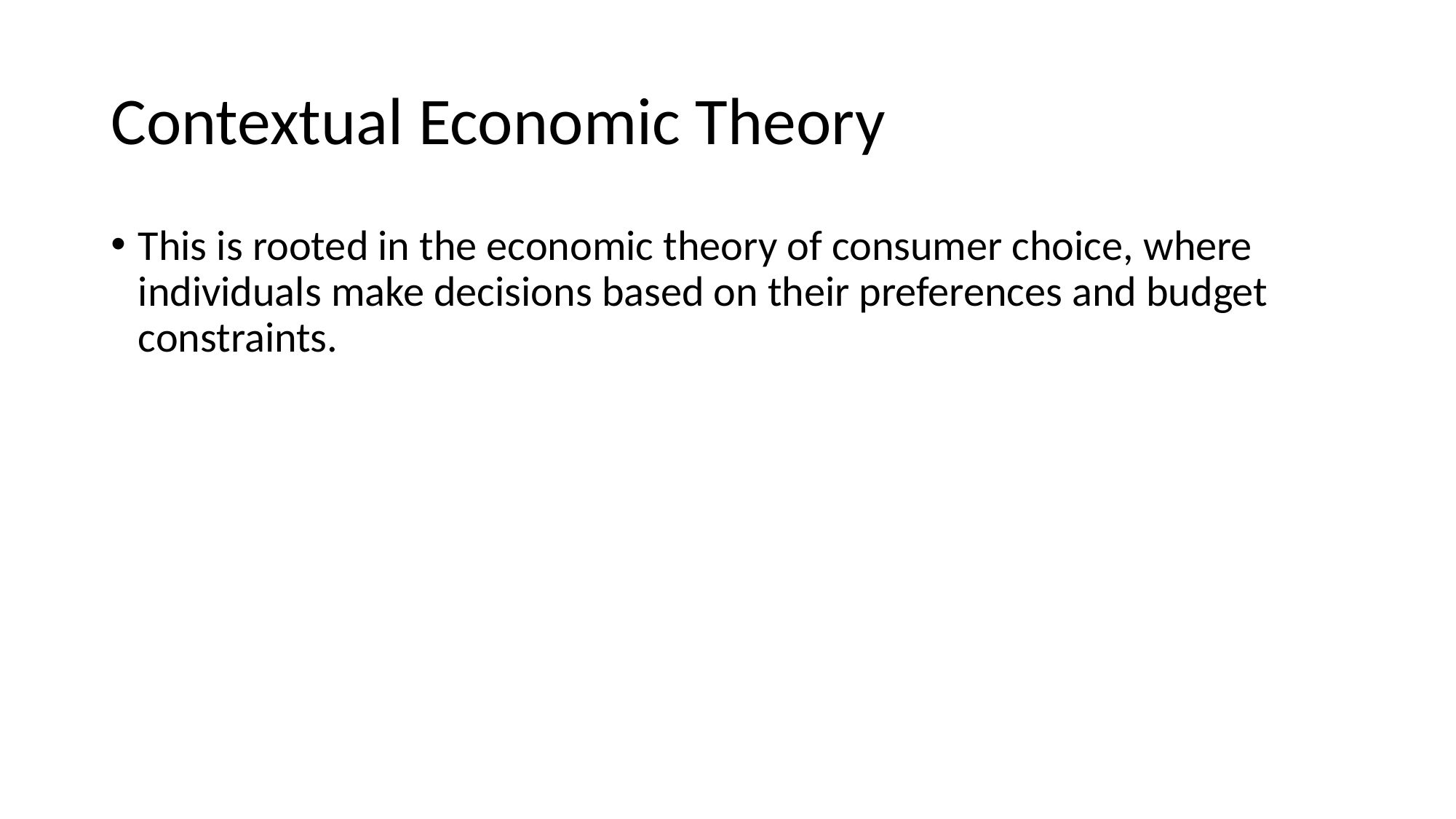

# Contextual Economic Theory
This is rooted in the economic theory of consumer choice, where individuals make decisions based on their preferences and budget constraints.